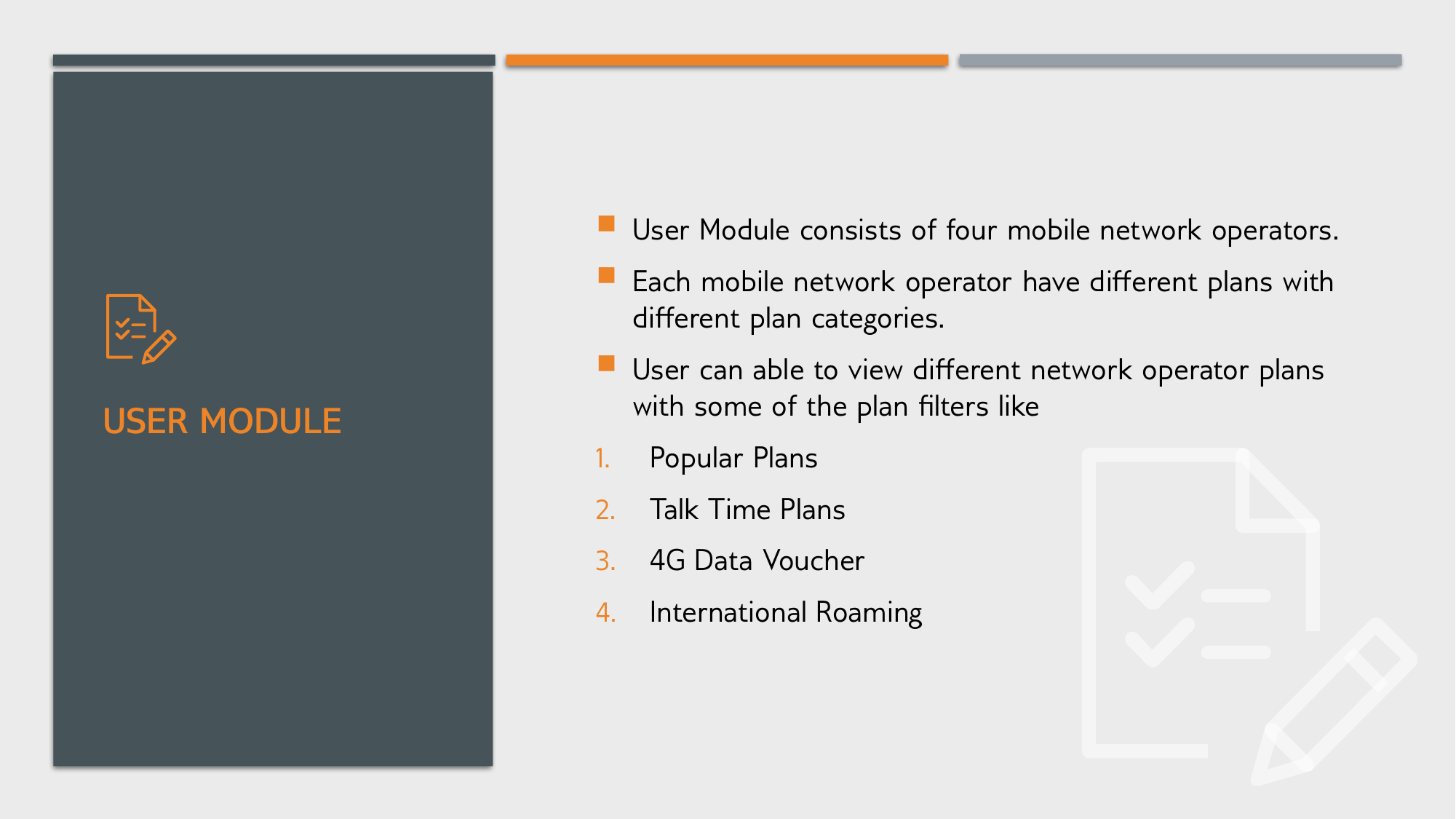

User Module consists of four mobile network operators.
Each mobile network operator have different plans with different plan categories.
User can able to view different network operator plans with some of the plan filters like
Popular Plans
Talk Time Plans
4G Data Voucher
International Roaming

# User Module